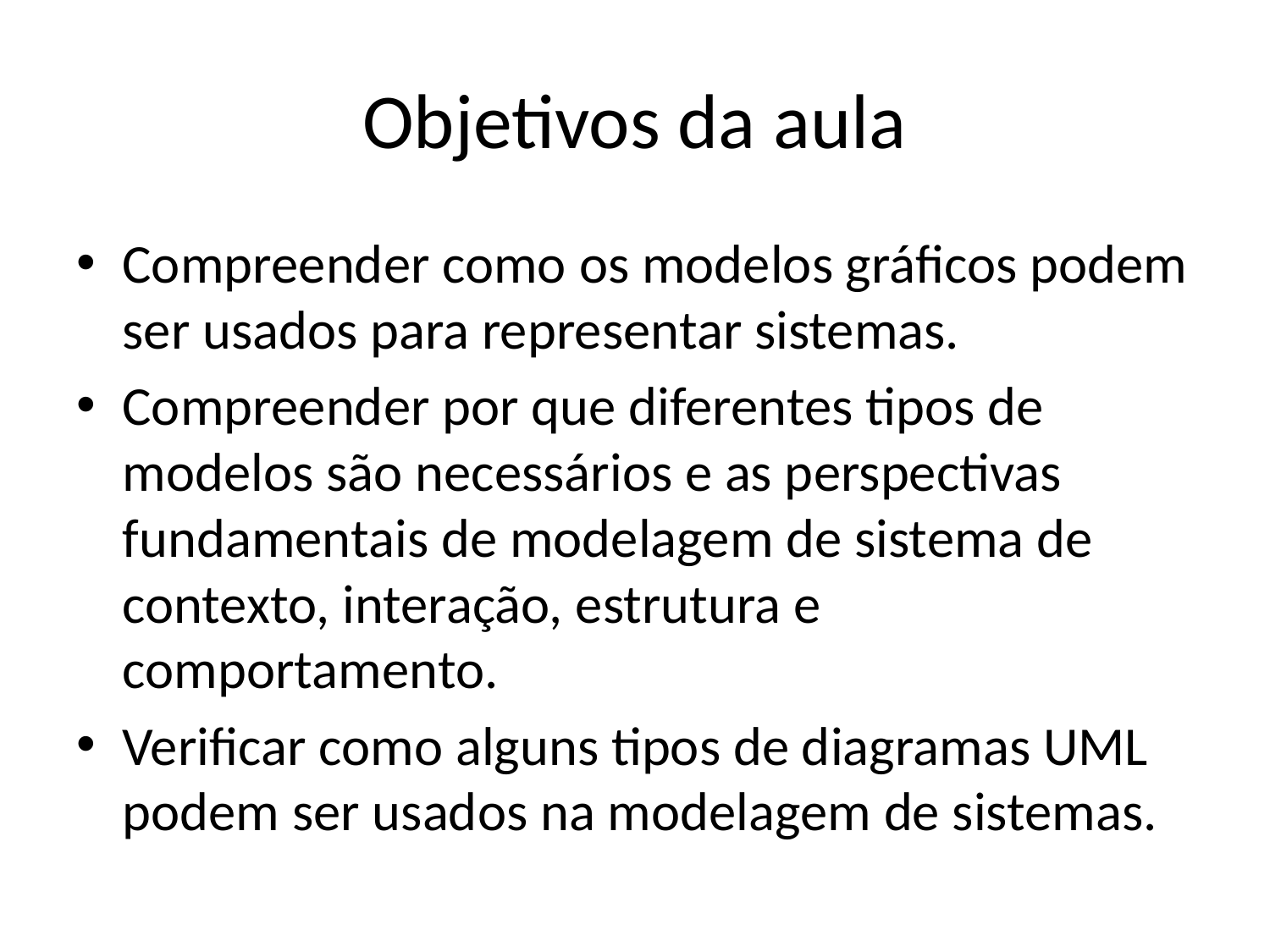

# Objetivos da aula
Compreender como os modelos gráficos podem ser usados para representar sistemas.
Compreender por que diferentes tipos de modelos são necessários e as perspectivas fundamentais de modelagem de sistema de contexto, interação, estrutura e comportamento.
Verificar como alguns tipos de diagramas UML podem ser usados na modelagem de sistemas.